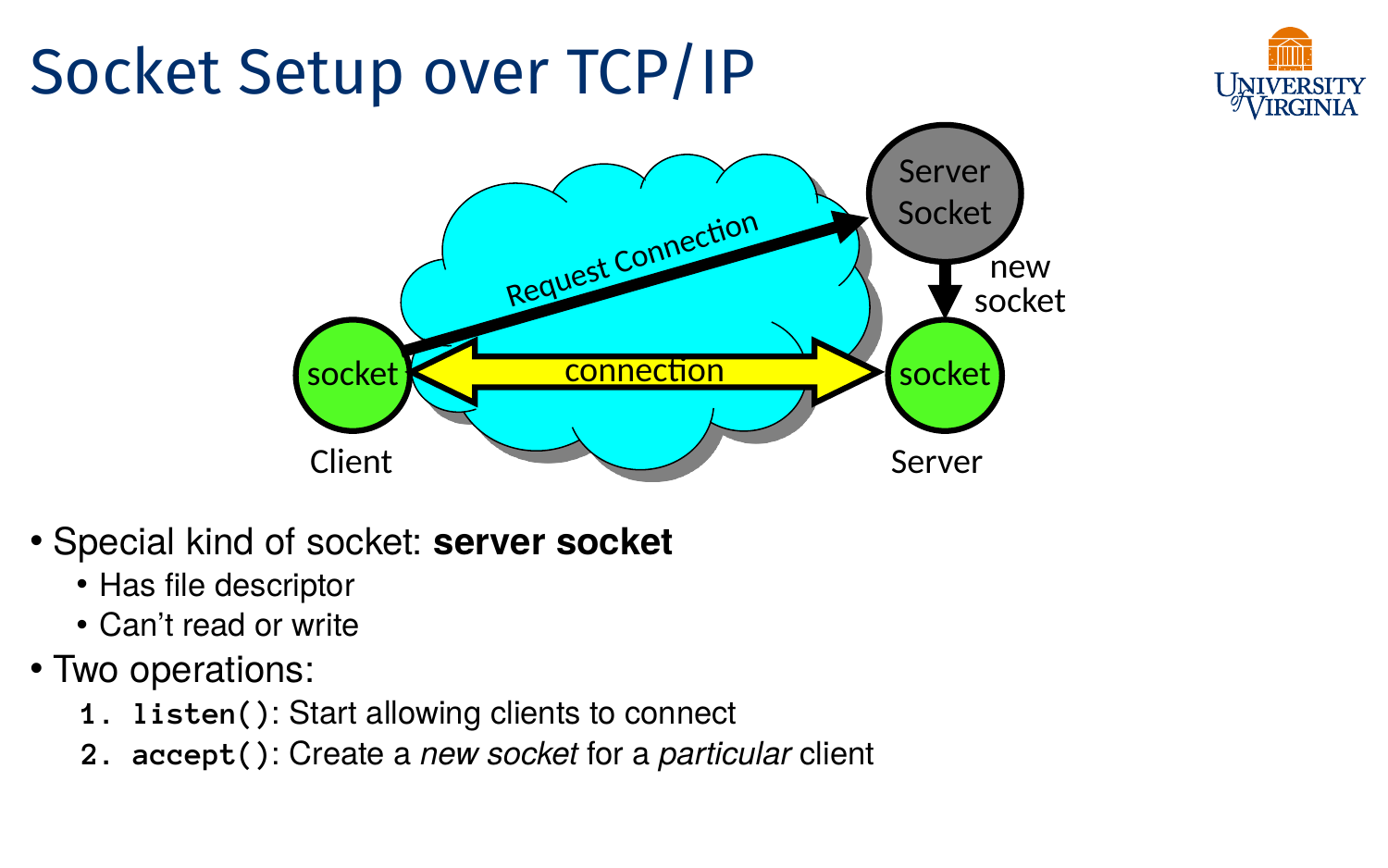

# Socket Setup over TCP/IP
Server
Socket

Request Connection
new
socket

socket
socket
connection
Client
Server
Special kind of socket: server socket
Has file descriptor
Can’t read or write
Two operations:
listen(): Start allowing clients to connect
accept(): Create a new socket for a particular client